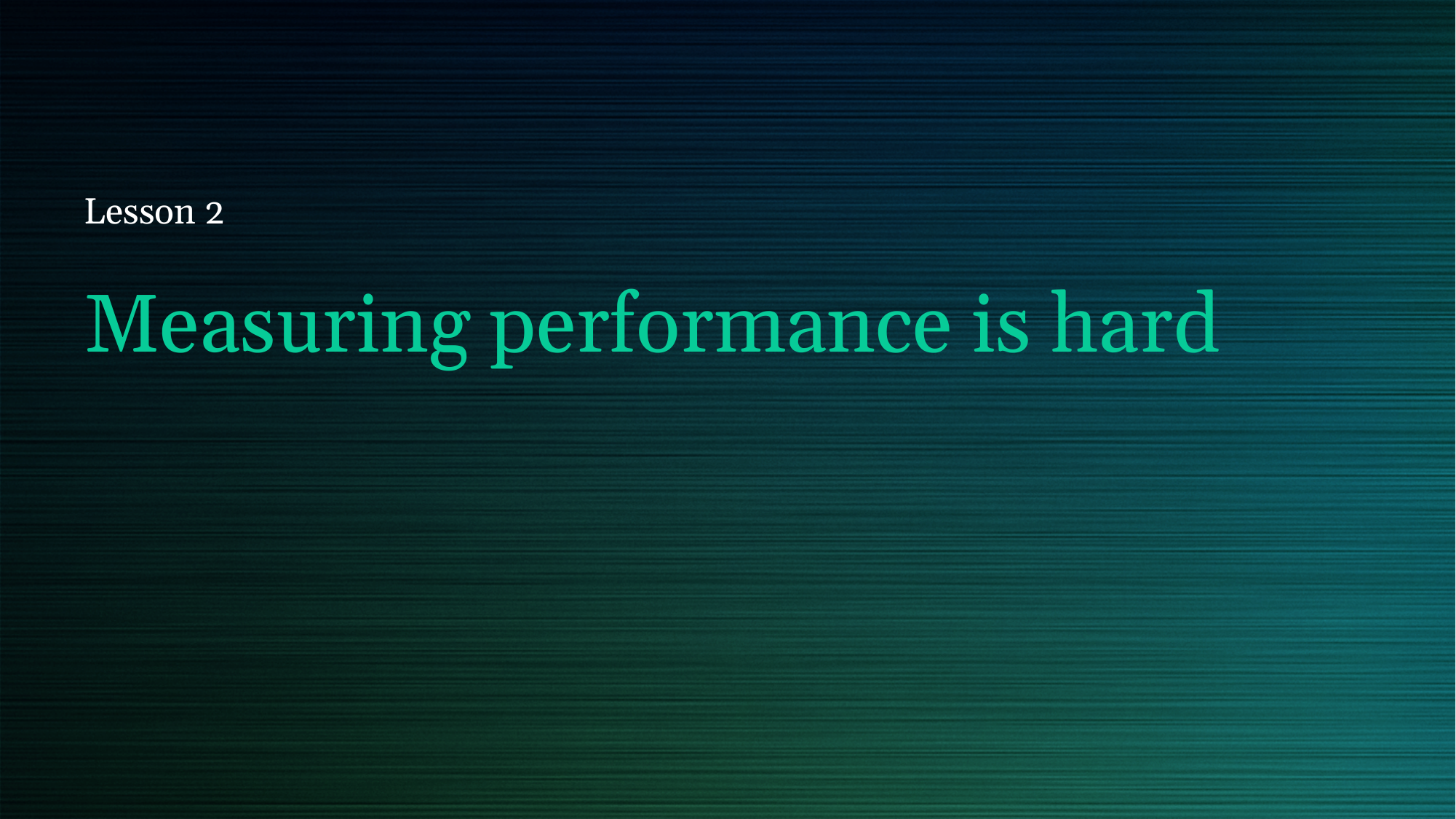

Lesson 2
# Measuring performance is hard